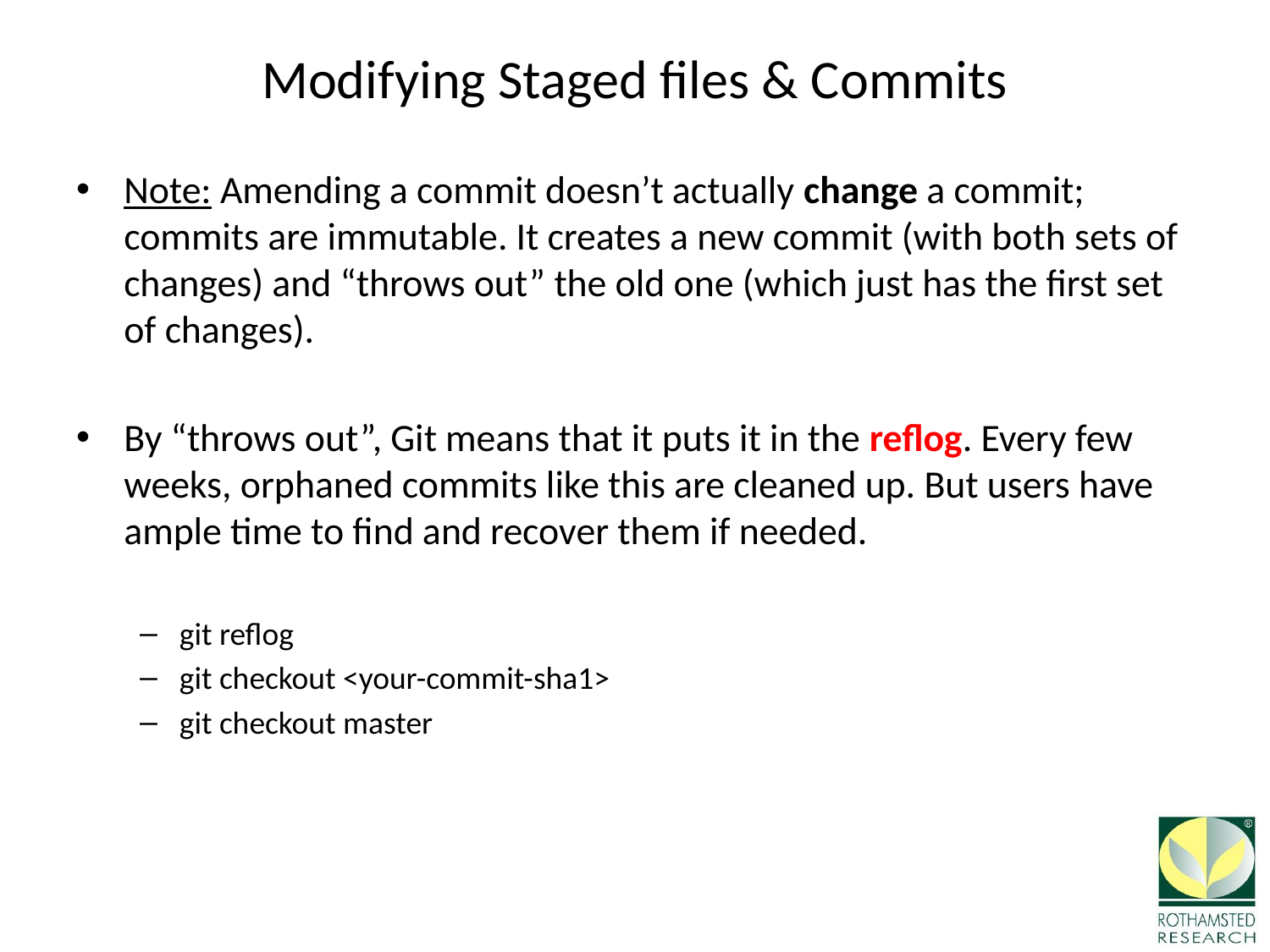

# Modifying Staged files & Commits
Note: Amending a commit doesn’t actually change a commit; commits are immutable. It creates a new commit (with both sets of changes) and “throws out” the old one (which just has the first set of changes).

By “throws out”, Git means that it puts it in the reflog. Every few weeks, orphaned commits like this are cleaned up. But users have ample time to find and recover them if needed.

git reflog
git checkout <your-commit-sha1>
git checkout master